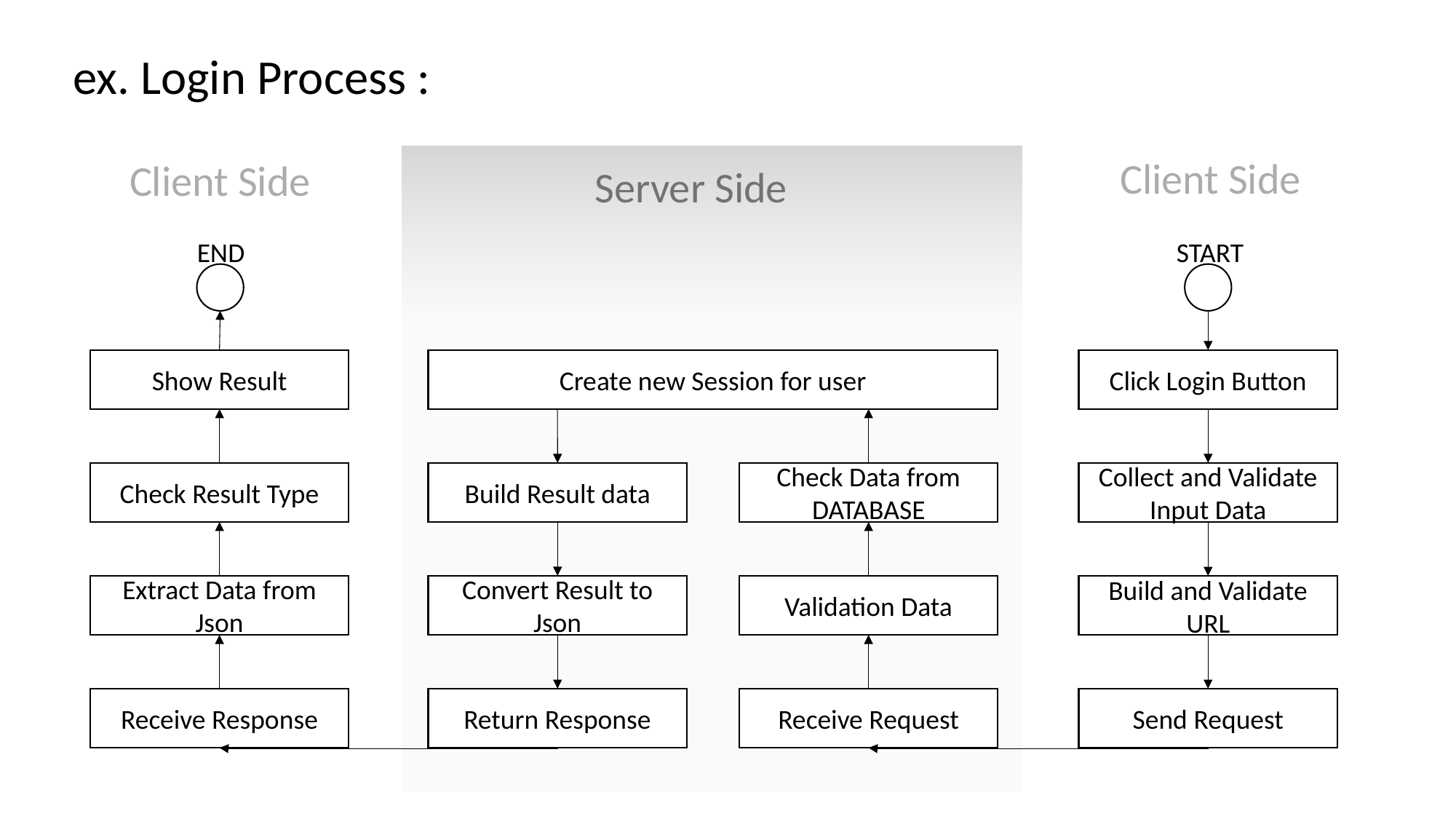

# ex. Login Process :

Client Side
Client Side
Server Side
END
START

Show Result
Create new Session for user
Click Login Button
Check Result Type
Collect and Validate Input Data
Build Result data
Check Data from DATABASE
Extract Data from Json
Convert Result to Json
Validation Data
Build and Validate URL
Receive Response
Return Response
Receive Request
Send Request